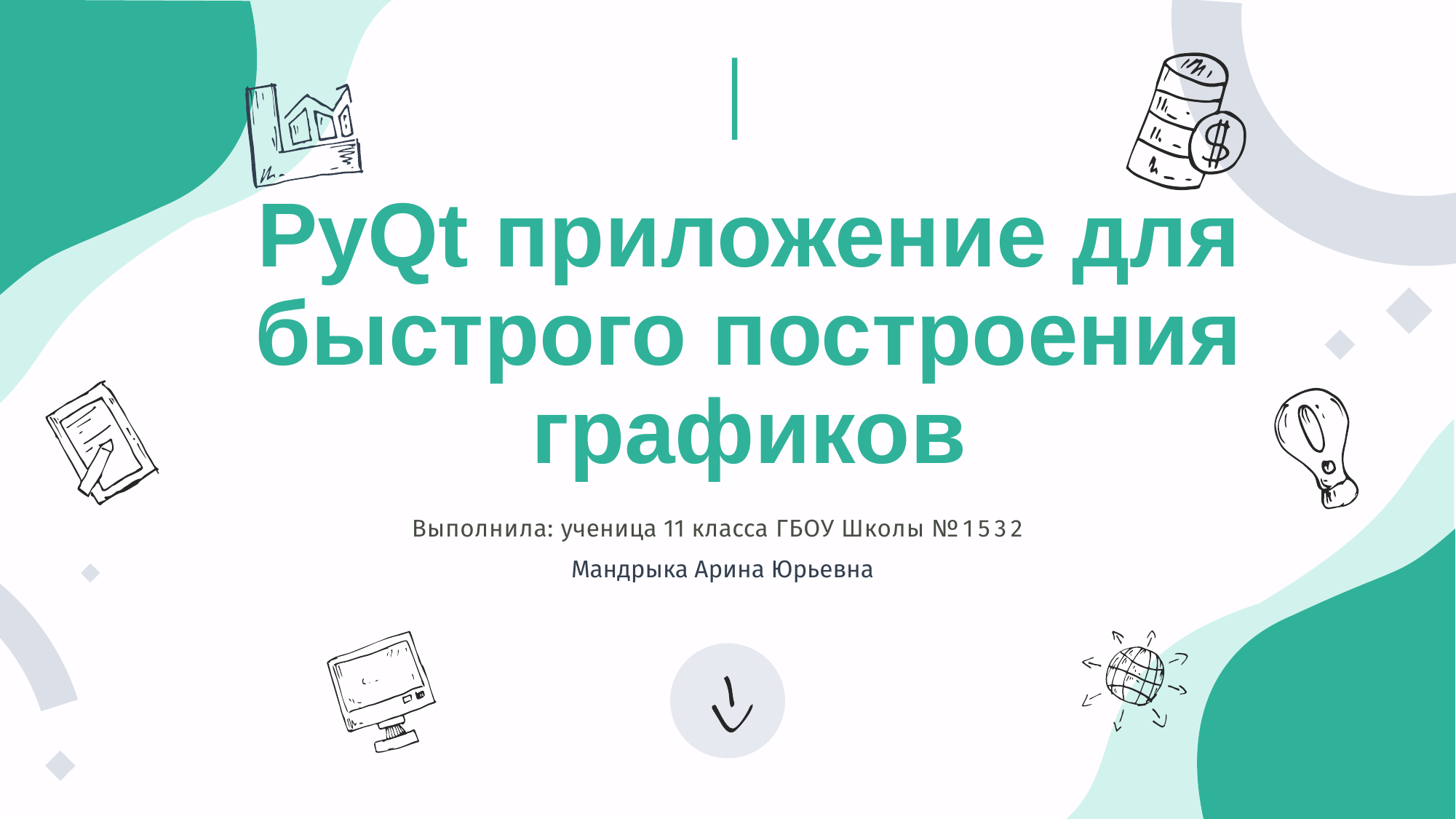

# PyQt приложение для быстрого построения графиков

Выполнила: ученица 11 класса ГБОУ Школы №1532
Мандрыка Арина Юрьевна